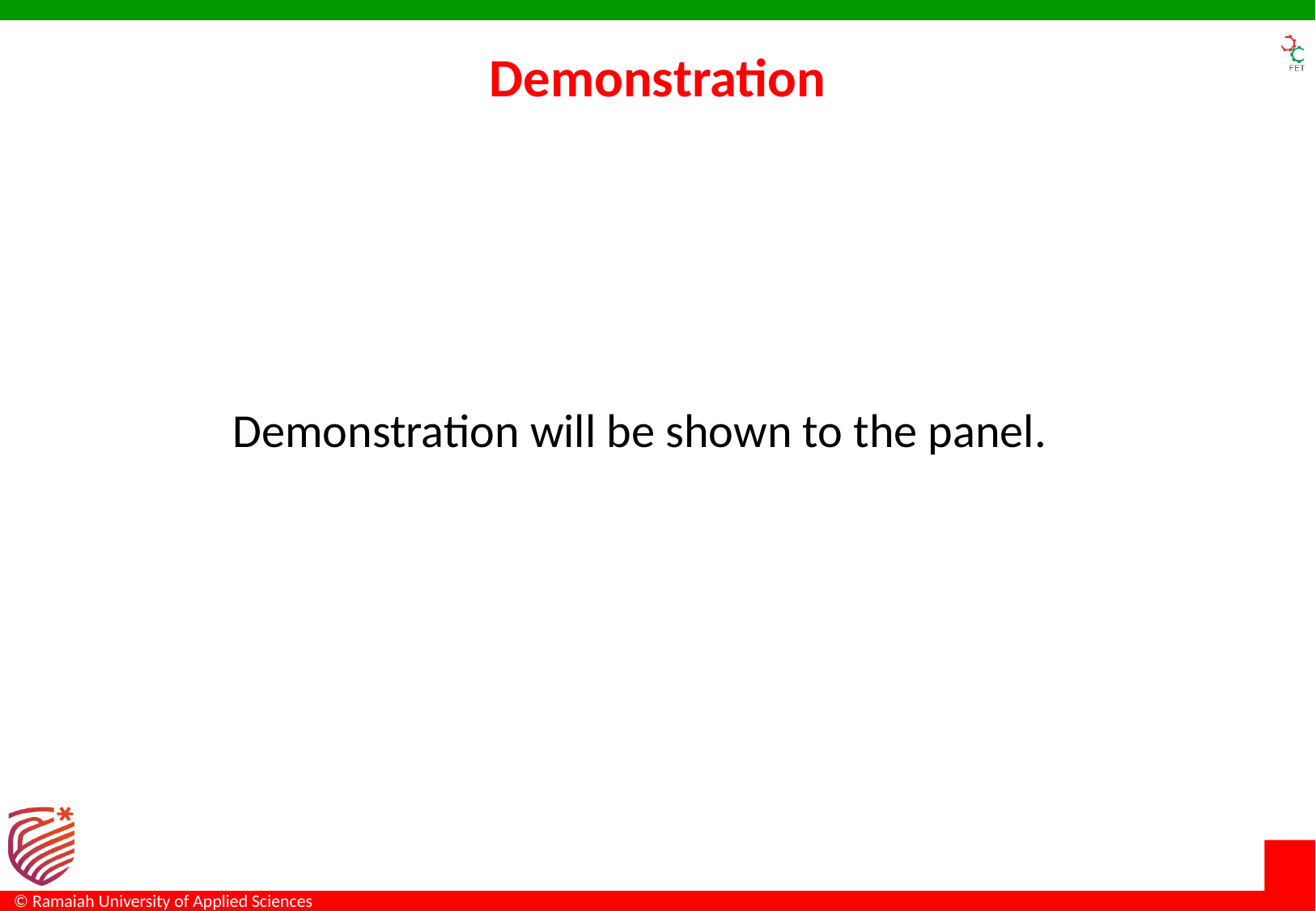

# Demonstration

Demonstration will be shown to the panel.